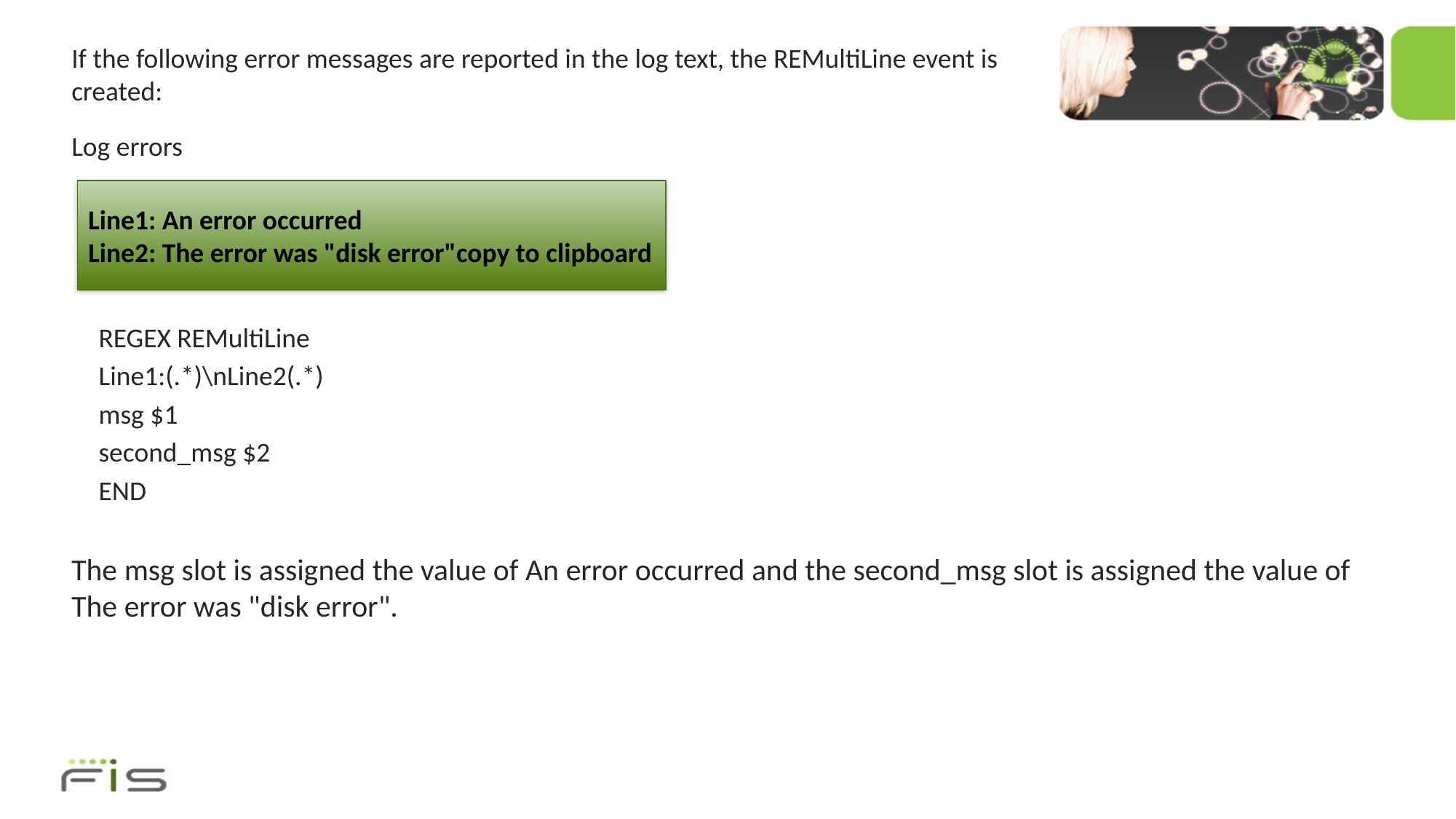

# If the following error messages are reported in the log text, the REMultiLine event is created:
Log errors

REGEX REMultiLine
Line1:(.*)\nLine2(.*)
msg $1
second_msg $2
END

The msg slot is assigned the value of An error occurred and the second_msg slot is assigned the value of The error was "disk error".
Line1: An error occurred
Line2: The error was "disk error"copy to clipboard